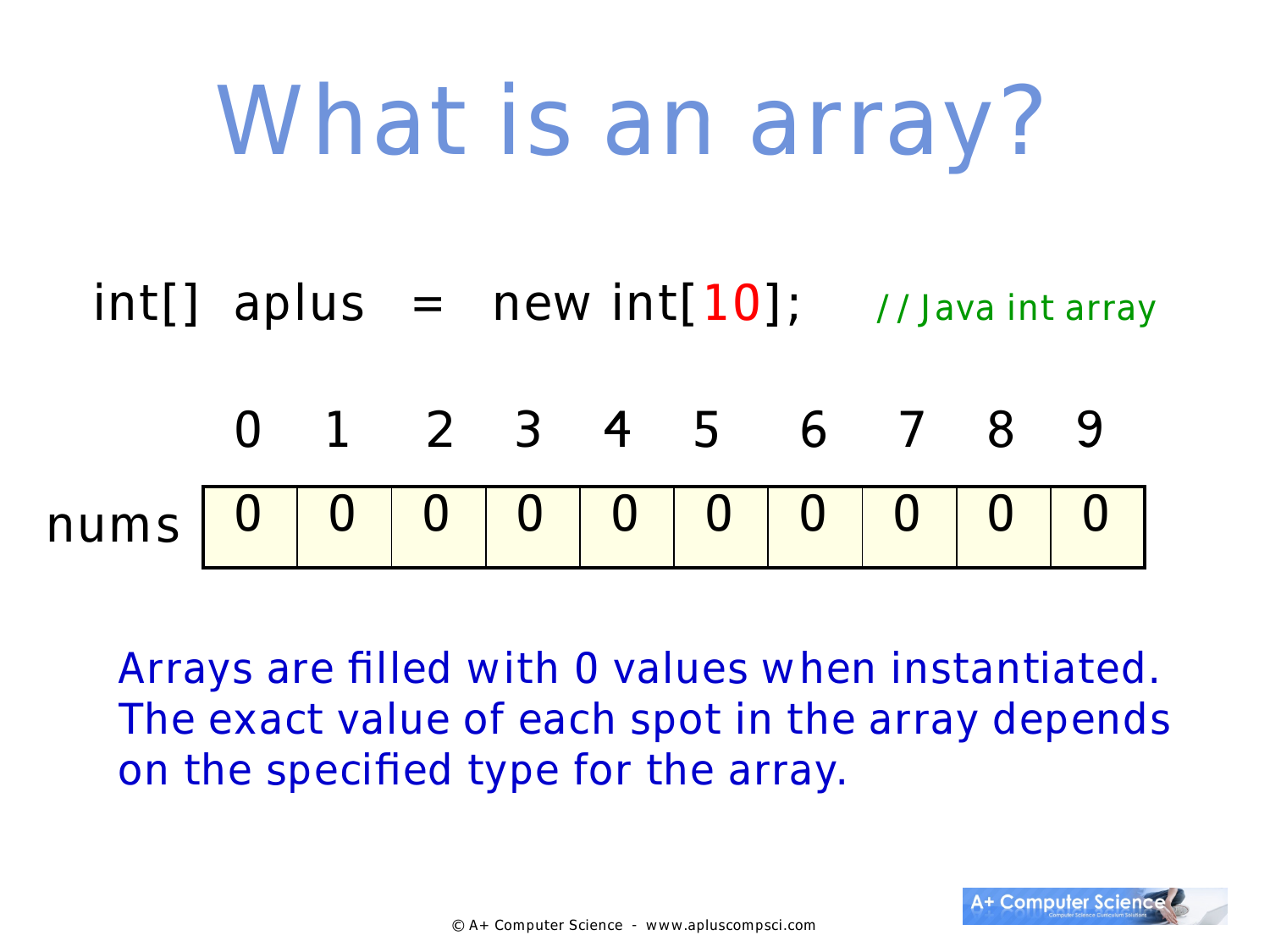

What is an array?
int[]  aplus   =   new int[10];     //Java int array
0    1     2    3    4    5	    6	  7    8    9
nums
| 0 | 0 | 0 | 0 | 0 | 0 | 0 | 0 | 0 | 0 |
| --- | --- | --- | --- | --- | --- | --- | --- | --- | --- |
Arrays are filled with 0 values when instantiated.
The exact value of each spot in the array depends
on the specified type for the array.

© A+ Computer Science  -  www.apluscompsci.com